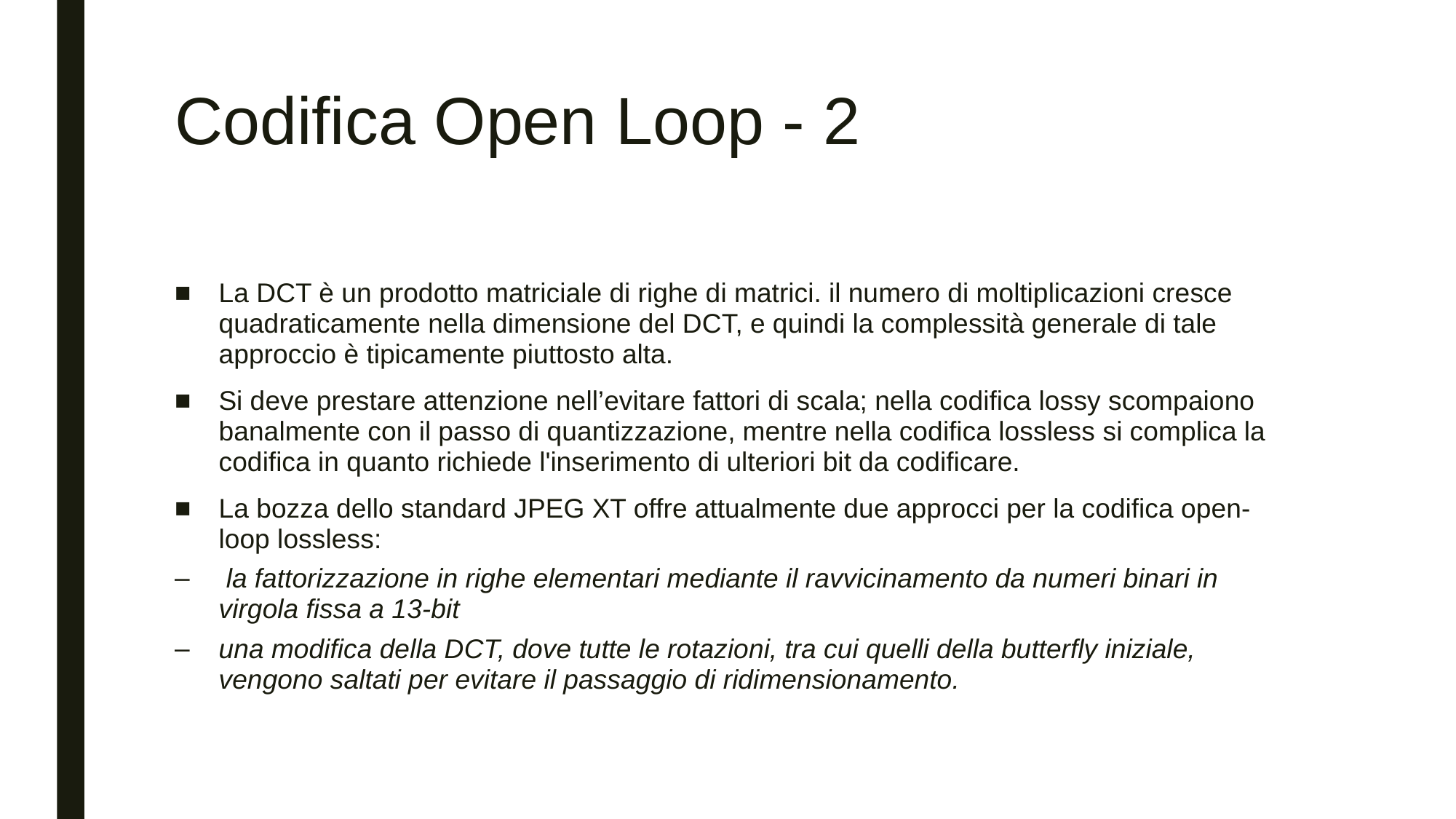

# Codifica Open Loop - 2
La DCT è un prodotto matriciale di righe di matrici. il numero di moltiplicazioni cresce quadraticamente nella dimensione del DCT, e quindi la complessità generale di tale approccio è tipicamente piuttosto alta.
Si deve prestare attenzione nell’evitare fattori di scala; nella codifica lossy scompaiono banalmente con il passo di quantizzazione, mentre nella codifica lossless si complica la codifica in quanto richiede l'inserimento di ulteriori bit da codificare.
La bozza dello standard JPEG XT offre attualmente due approcci per la codifica open-loop lossless:
 la fattorizzazione in righe elementari mediante il ravvicinamento da numeri binari in virgola fissa a 13-bit
una modifica della DCT, dove tutte le rotazioni, tra cui quelli della butterfly iniziale, vengono saltati per evitare il passaggio di ridimensionamento.